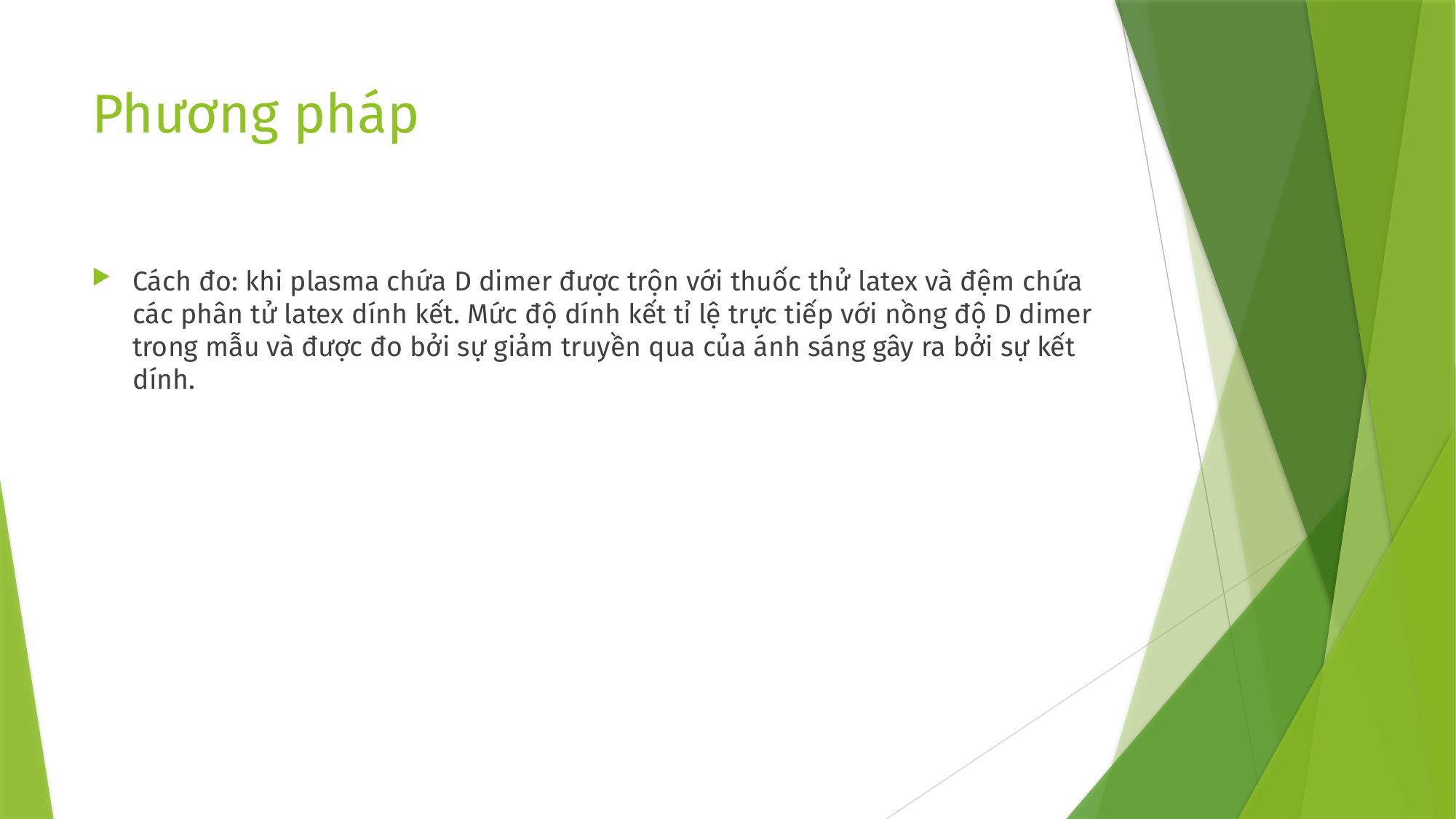

# Phương pháp
Cách đo: khi plasma chứa D dimer được trộn với thuốc thử latex và đệm chứa các phân tử latex dính kết. Mức độ dính kết tỉ lệ trực tiếp với nồng độ D dimer trong mẫu và được đo bởi sự giảm truyền qua của ánh sáng gây ra bởi sự kết dính.